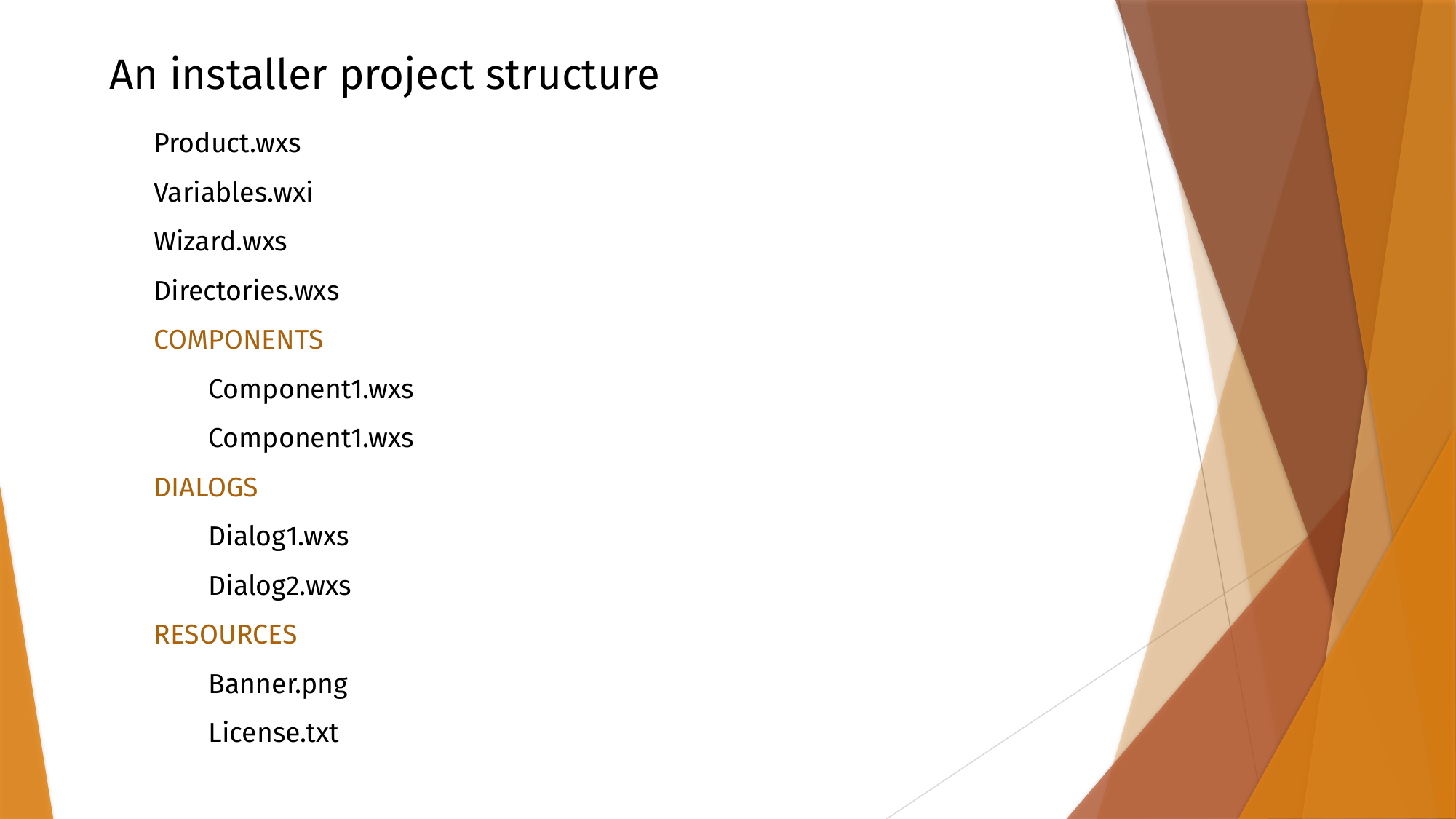

An installer project structure
Product.wxs
Variables.wxi
Wizard.wxs
Directories.wxs
COMPONENTS
Component1.wxs
Component1.wxs
DIALOGS
Dialog1.wxs
Dialog2.wxs
RESOURCES
Banner.png
License.txt